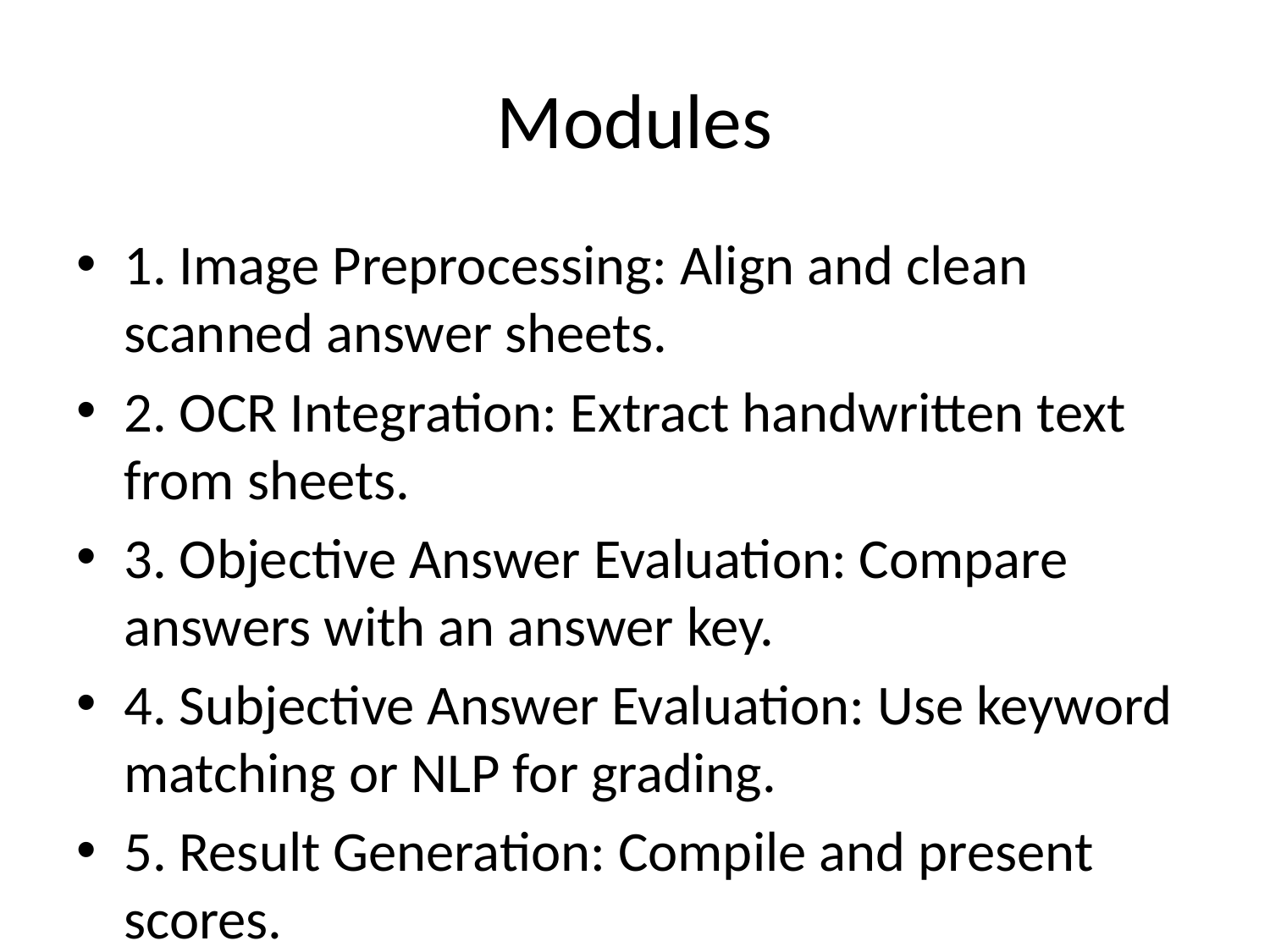

# Modules
1. Image Preprocessing: Align and clean scanned answer sheets.
2. OCR Integration: Extract handwritten text from sheets.
3. Objective Answer Evaluation: Compare answers with an answer key.
4. Subjective Answer Evaluation: Use keyword matching or NLP for grading.
5. Result Generation: Compile and present scores.